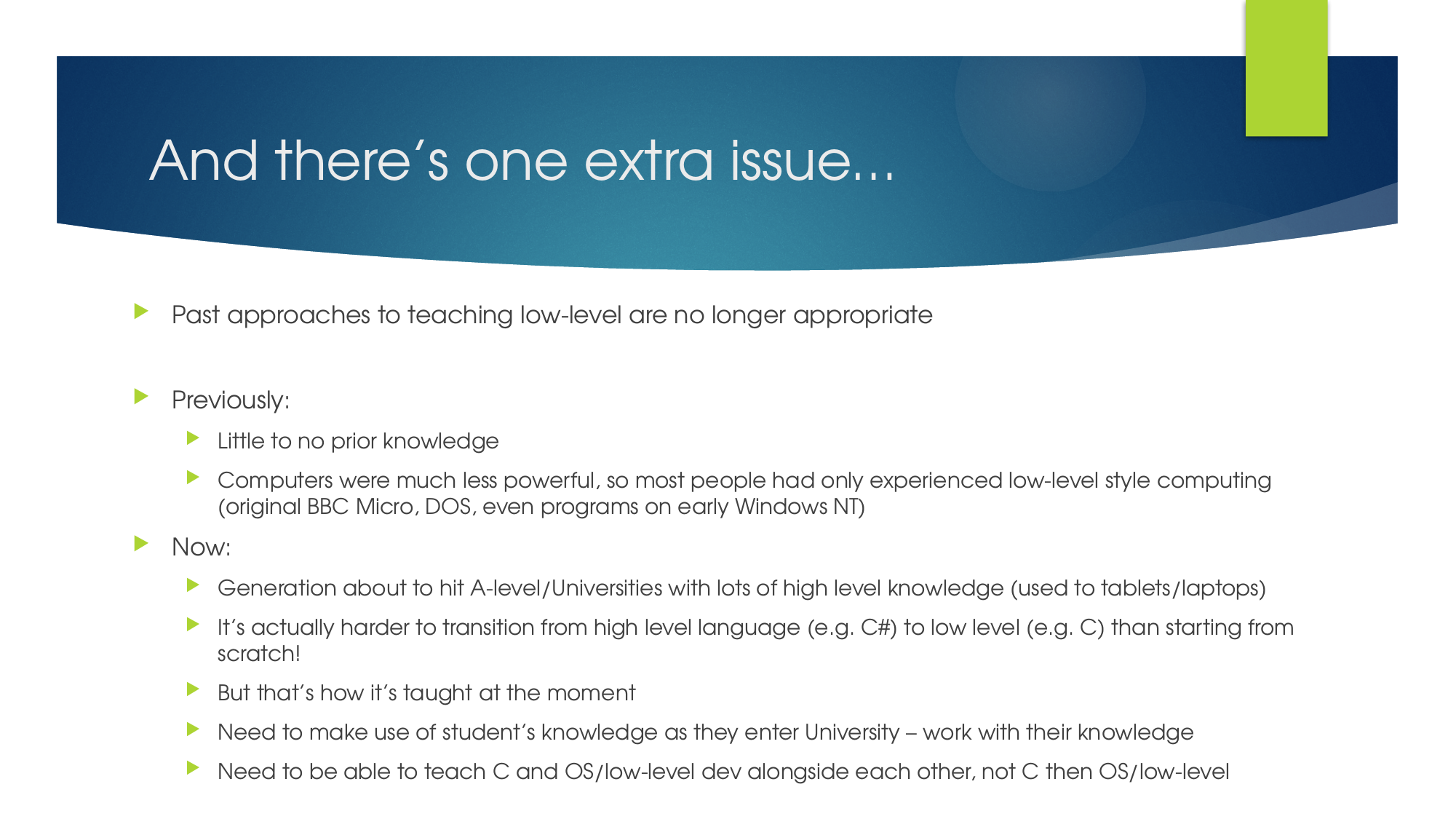

# And there’s one extra issue…
Past approaches to teaching low-level are no longer appropriate

Previously:
Little to no prior knowledge
Computers were much less powerful, so most people had only experienced low-level style computing (original BBC Micro, DOS, even programs on early Windows NT)
Now:
Generation about to hit A-level/Universities with lots of high level knowledge (used to tablets/laptops)
It’s actually harder to transition from high level language (e.g. C#) to low level (e.g. C) than starting from scratch!
But that’s how it’s taught at the moment
Need to make use of student’s knowledge as they enter University – work with their knowledge
Need to be able to teach C and OS/low-level dev alongside each other, not C then OS/low-level